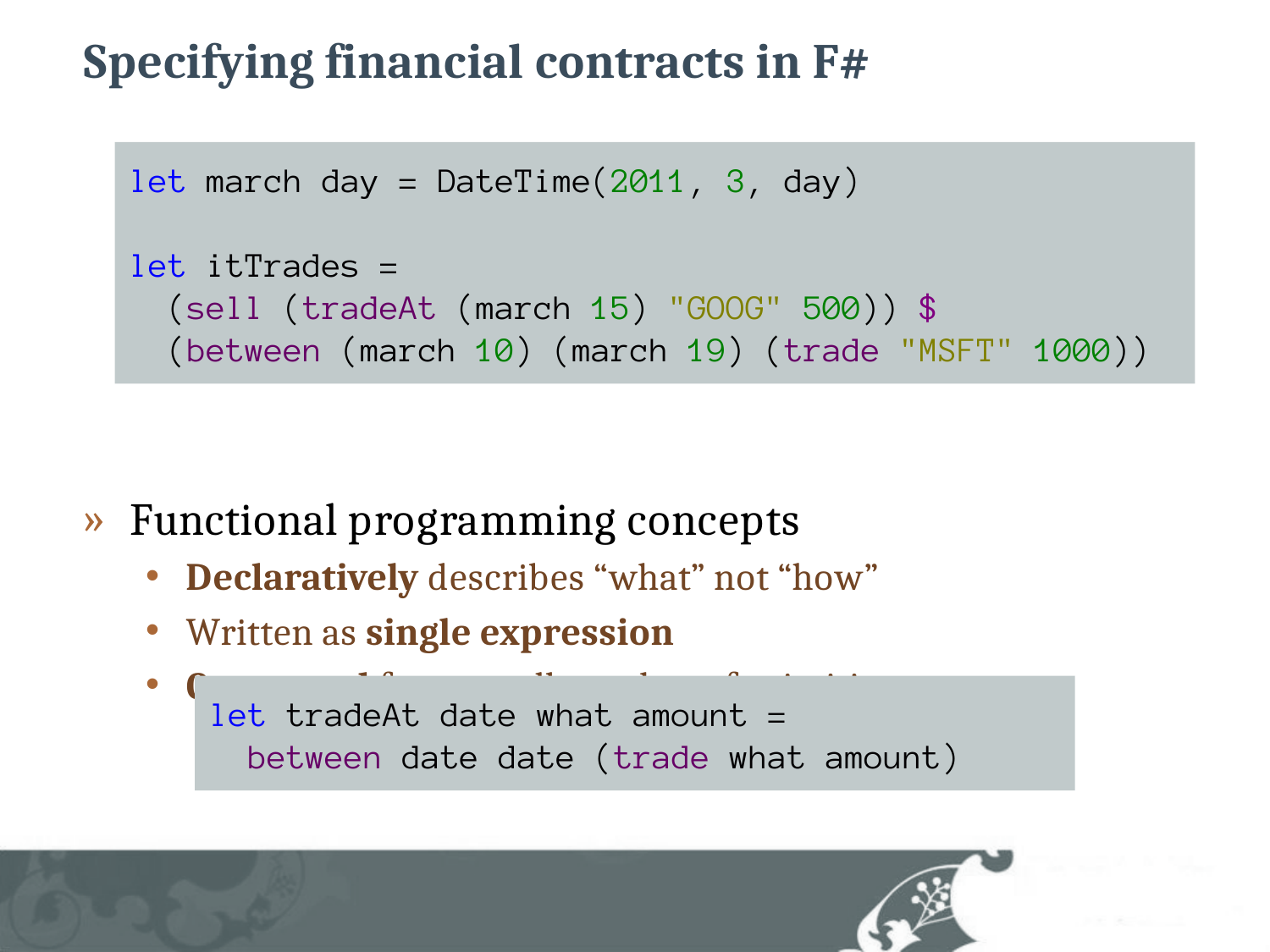

# Specifying financial contracts in F#

Functional programming concepts
Declaratively describes “what” not “how”
Written as single expression
Composed from small number of primitives
let march day = DateTime(2011, 3, day)

let itTrades =
  (sell (tradeAt (march 15) "GOOG" 500)) $
  (between (march 10) (march 19) (trade "MSFT" 1000))
let tradeAt date what amount =
  between date date (trade what amount)